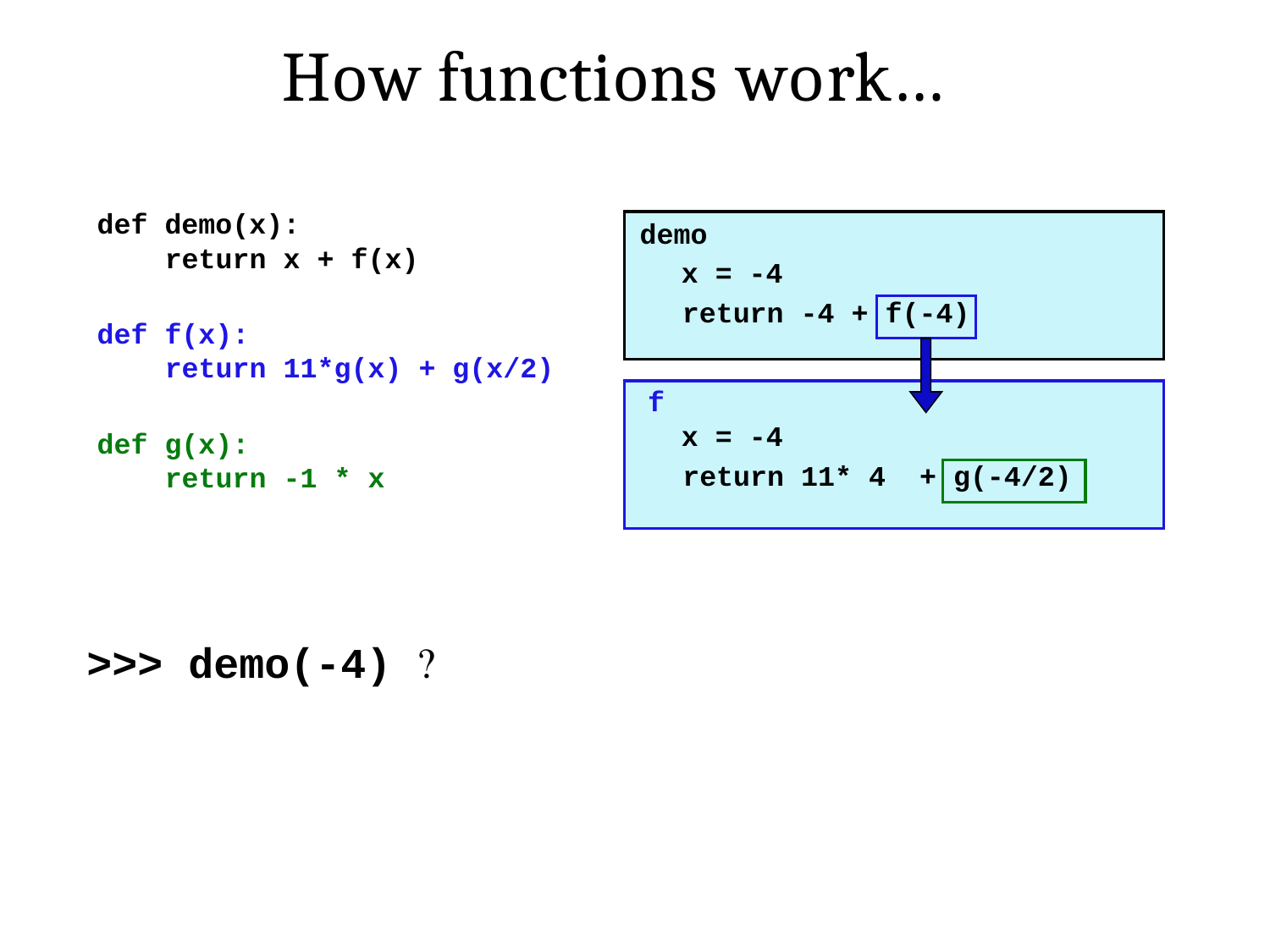

How functions work…
def demo(x):
    return x + f(x)

demo
x = -4
return -4 + f(-4)

def f(x):
    return 11*g(x) + g(x/2)

f
x = -4
def g(x):
    return -1 * x
return 11* 4  + g(-4/2)

>>> demo(-4) ?